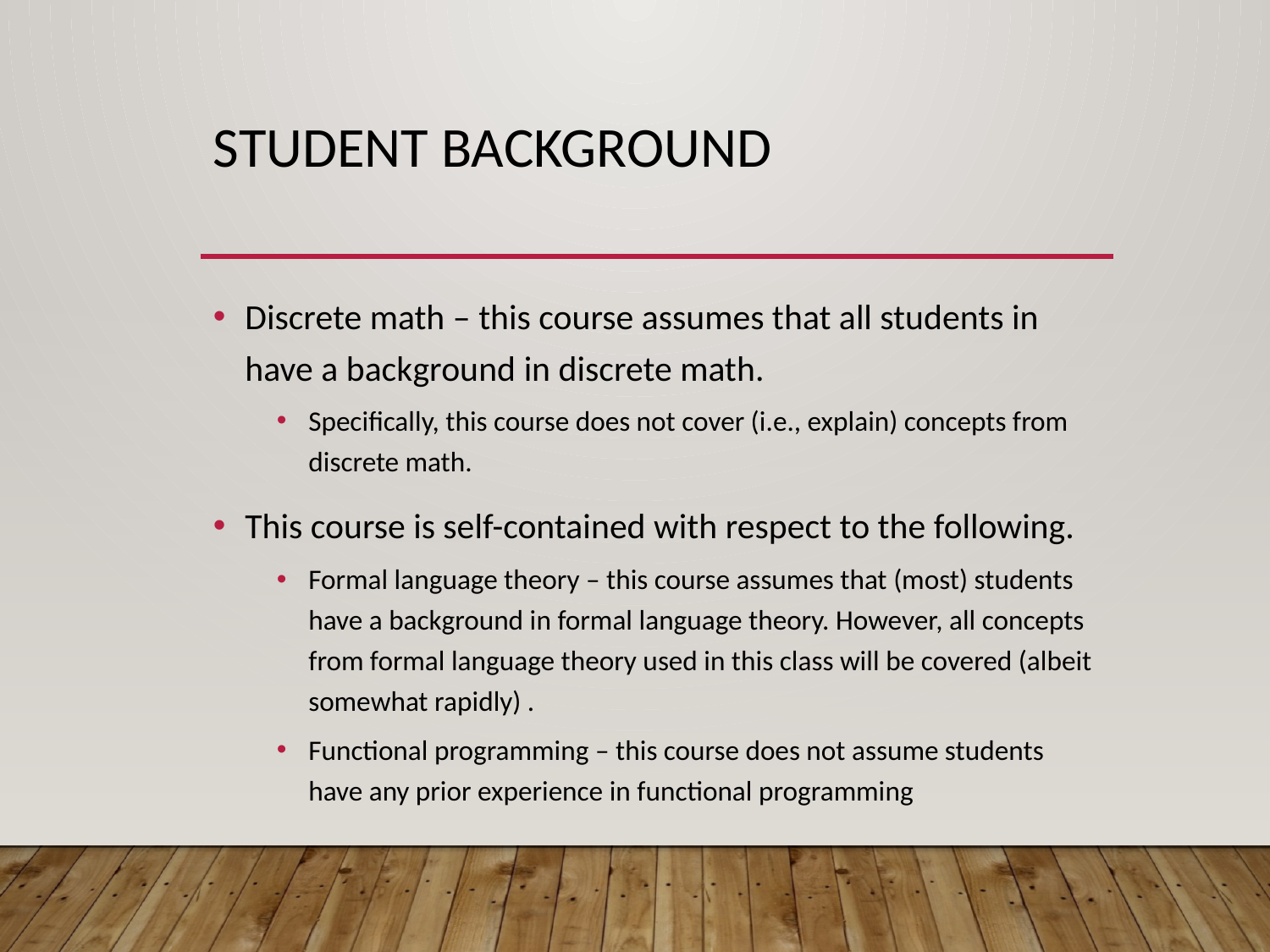

# Student background
Discrete math – this course assumes that all students in have a background in discrete math.
Specifically, this course does not cover (i.e., explain) concepts from discrete math.
This course is self-contained with respect to the following.
Formal language theory – this course assumes that (most) students have a background in formal language theory. However, all concepts from formal language theory used in this class will be covered (albeit somewhat rapidly) .
Functional programming – this course does not assume students have any prior experience in functional programming